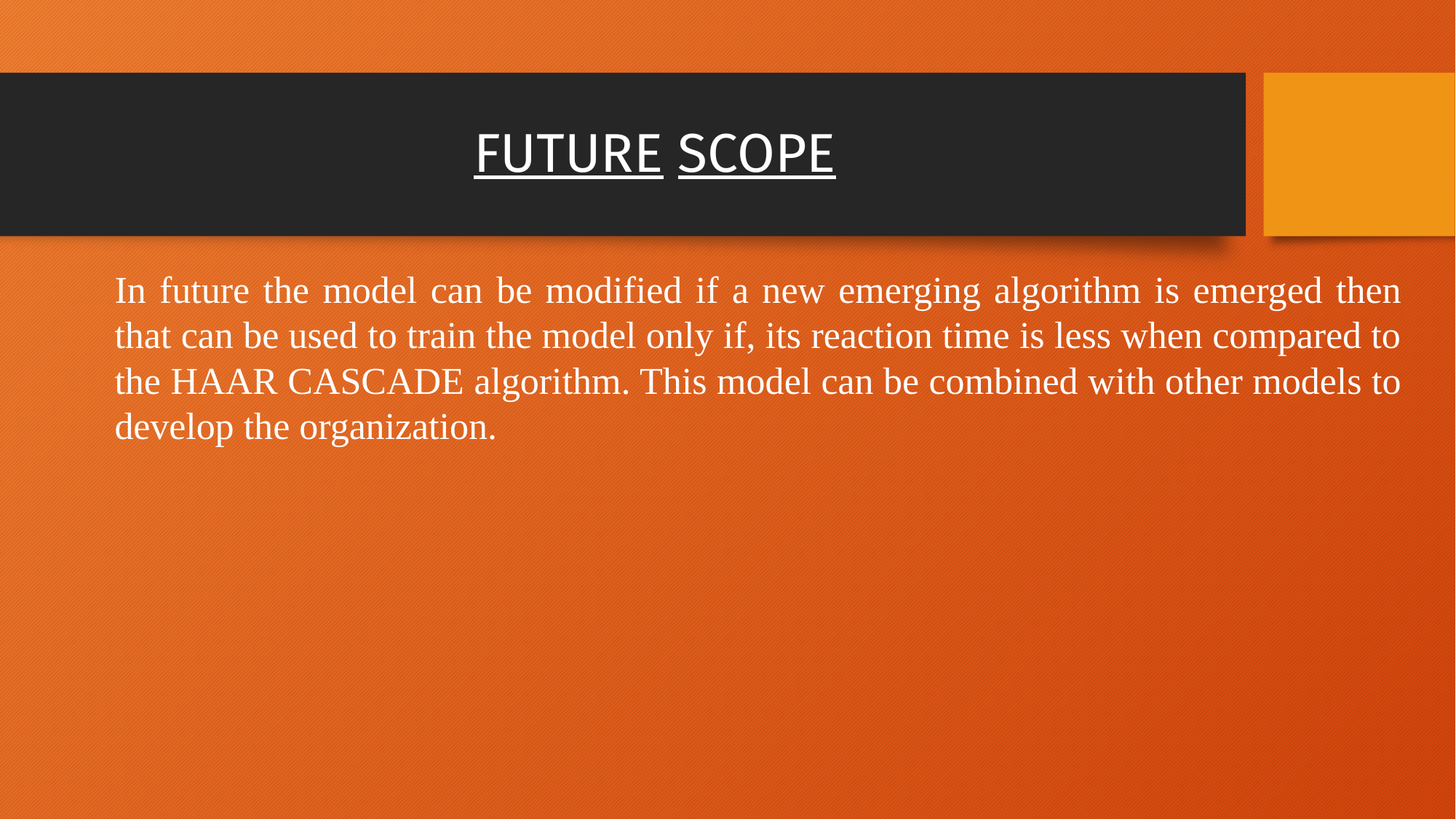

# FUTURE SCOPE
In future the model can be modified if a new emerging algorithm is emerged then that can be used to train the model only if, its reaction time is less when compared to the HAAR CASCADE algorithm. This model can be combined with other models to develop the organization.